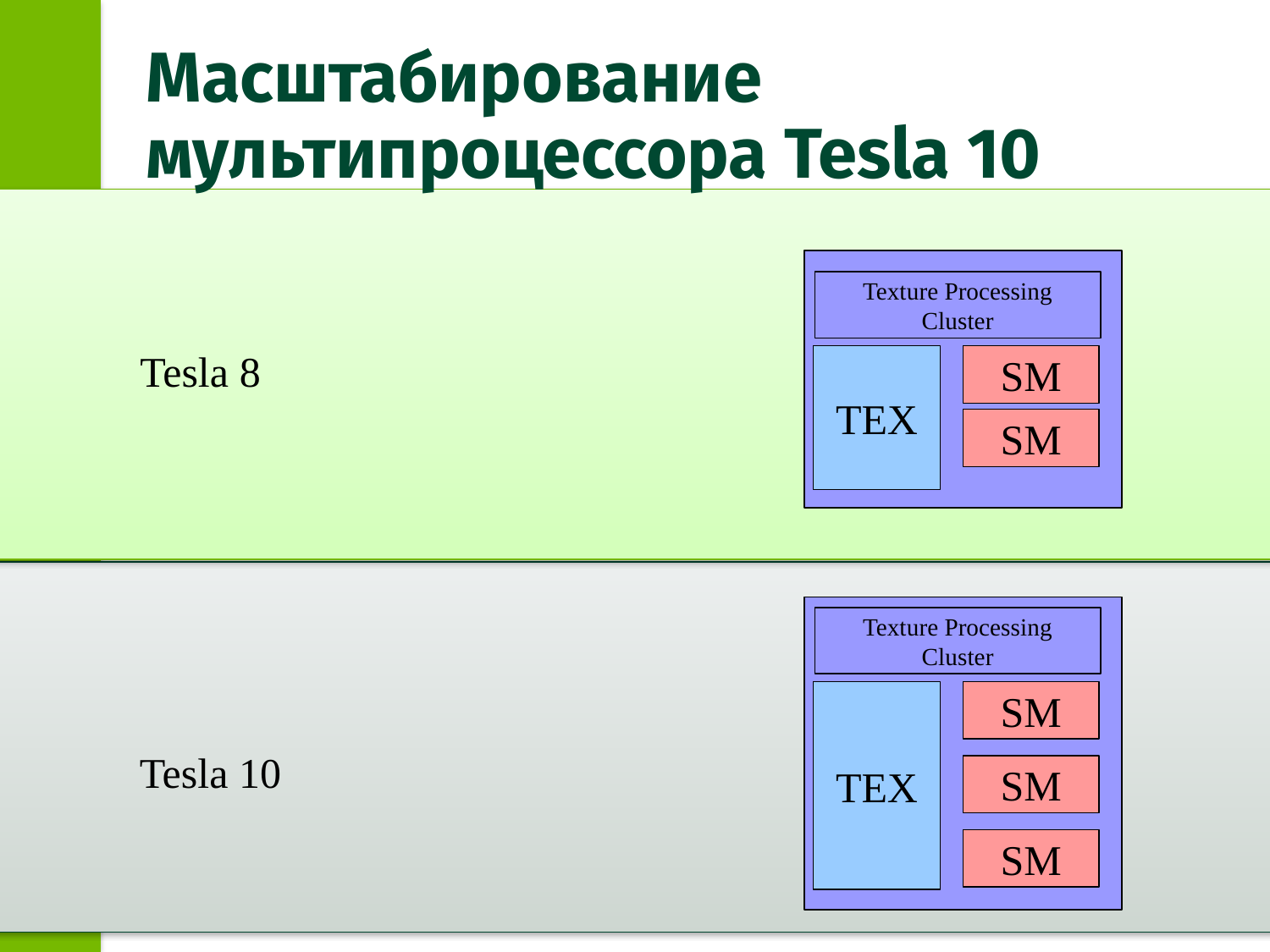

# Масштабирование мультипроцессора Tesla 10

Tesla 8

Texture Processing Cluster
TEX
SM
SM

Tesla 10

Texture Processing Cluster
TEX
SM
SM
SM